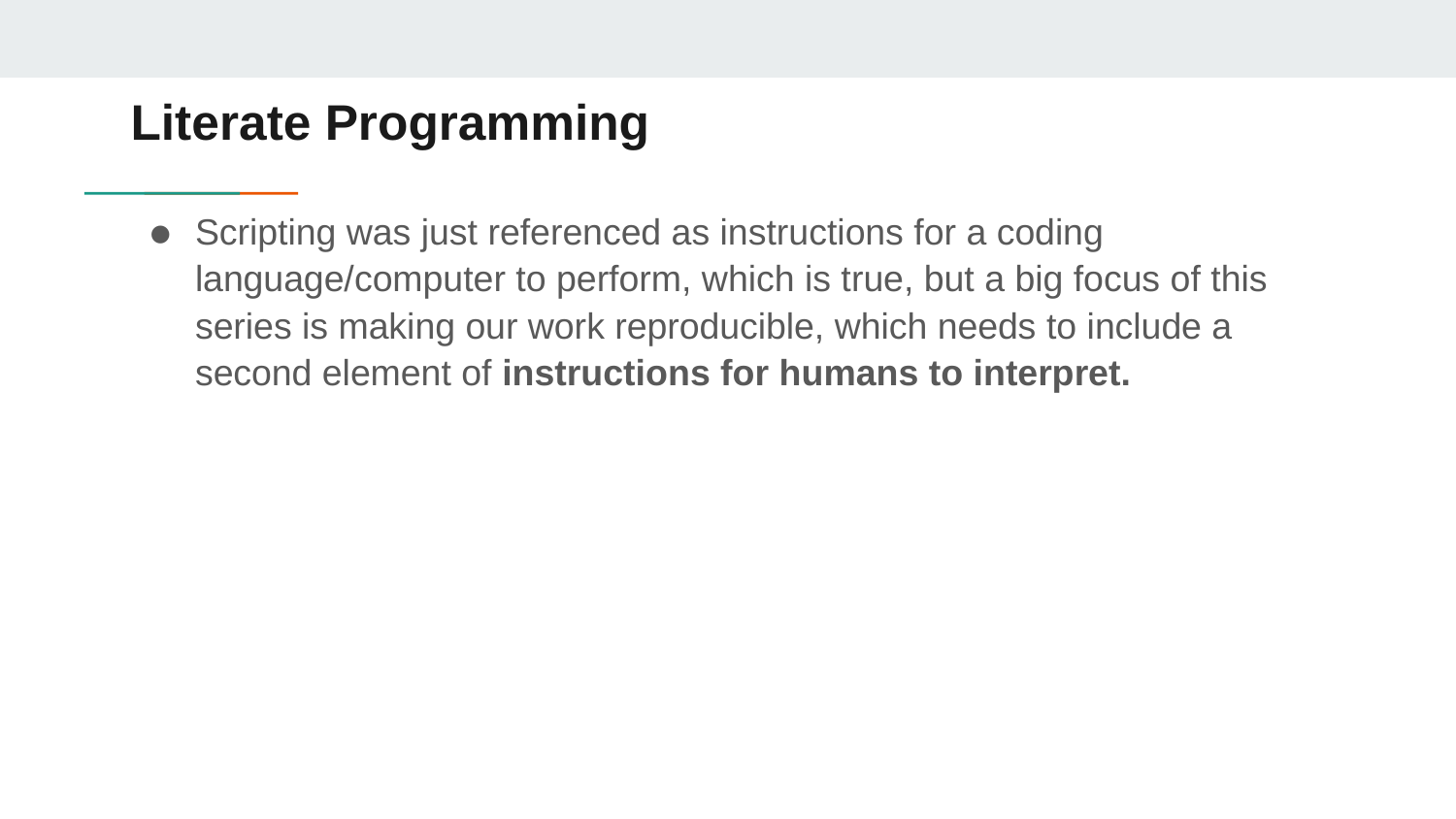

# Literate Programming
Scripting was just referenced as instructions for a coding language/computer to perform, which is true, but a big focus of this series is making our work reproducible, which needs to include a second element of instructions for humans to interpret.